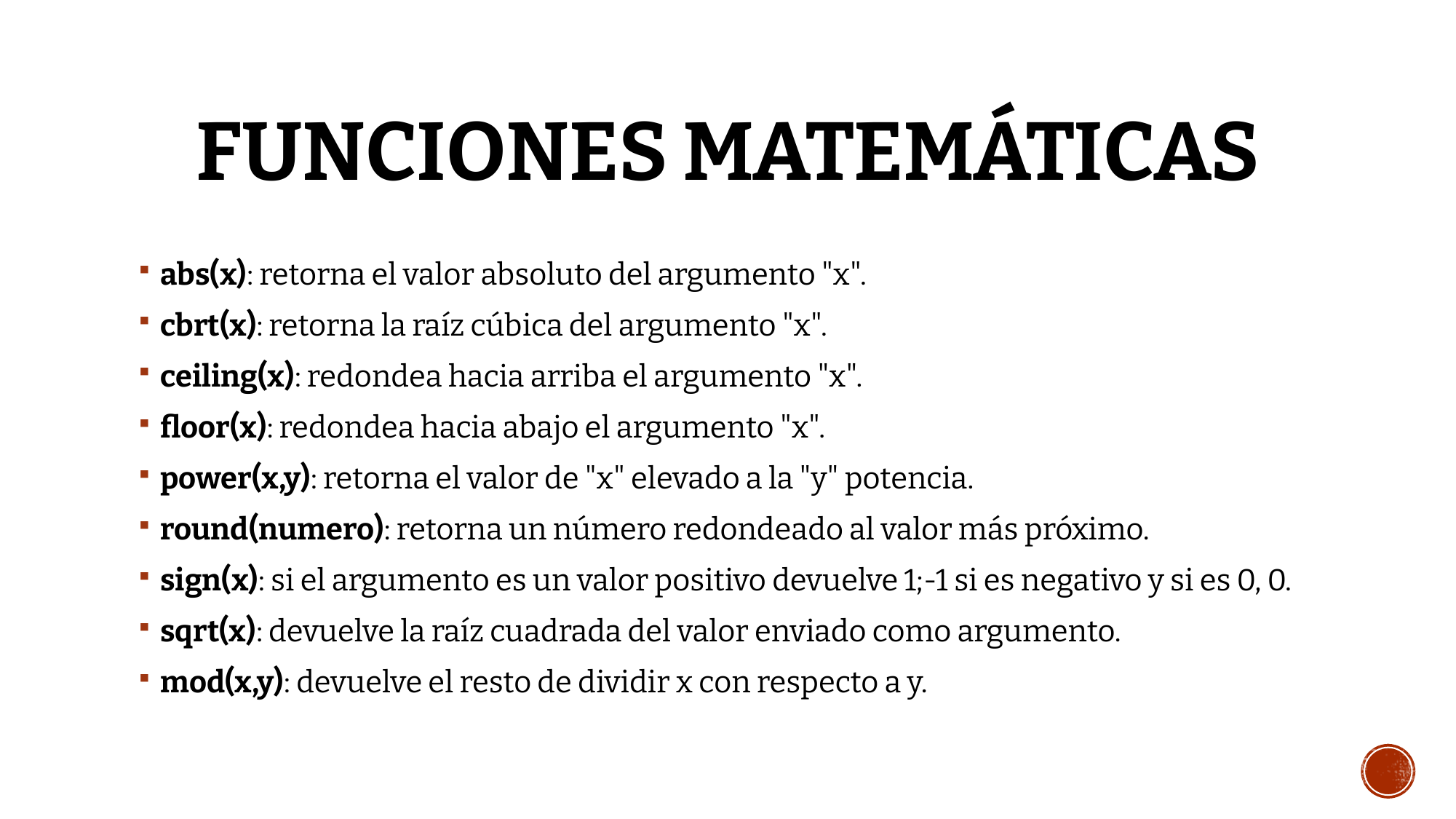

# Funciones matemáticas
abs(x): retorna el valor absoluto del argumento "x".
cbrt(x): retorna la raíz cúbica del argumento "x".
ceiling(x): redondea hacia arriba el argumento "x".
floor(x): redondea hacia abajo el argumento "x".
power(x,y): retorna el valor de "x" elevado a la "y" potencia.
round(numero): retorna un número redondeado al valor más próximo.
sign(x): si el argumento es un valor positivo devuelve 1;-1 si es negativo y si es 0, 0.
sqrt(x): devuelve la raíz cuadrada del valor enviado como argumento.
mod(x,y): devuelve el resto de dividir x con respecto a y.